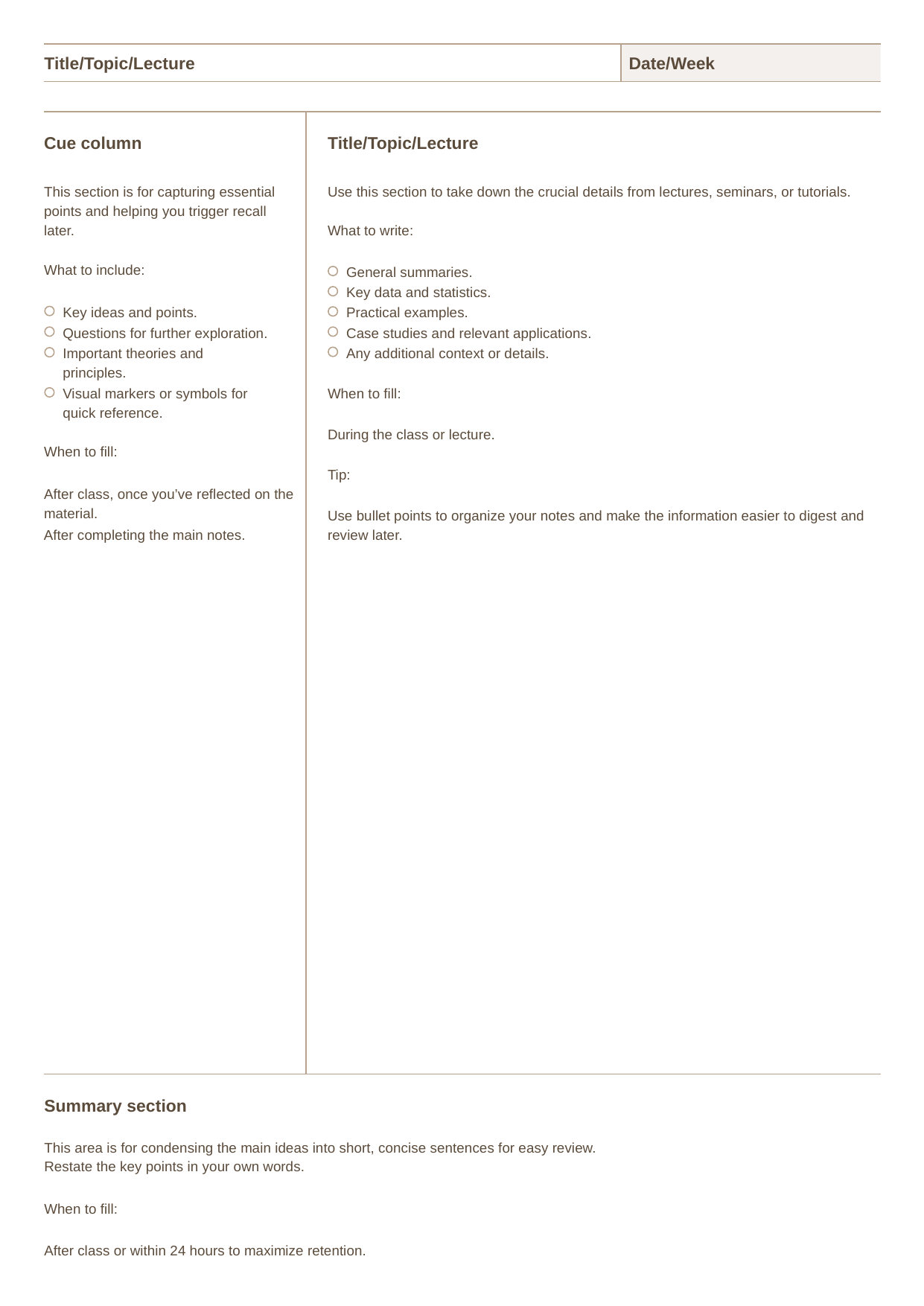

Title/Topic/Lecture
Date/Week

Cue column
This section is for capturing essential points and helping you trigger recall later.
What to include:
Key ideas and points.

Questions for further exploration.

Important theories and
principles.

Visual markers or symbols for
quick reference.

When to fill:
After class, once you’ve reflected on the material.
After completing the main notes.
Title/Topic/Lecture
Use this section to take down the crucial details from lectures, seminars, or tutorials.
What to write:
General summaries.

Key data and statistics.

Practical examples.

Case studies and relevant applications.

Any additional context or details.

When to fill:
During the class or lecture.
Tip:
Use bullet points to organize your notes and make the information easier to digest and review later.
Summary section
This area is for condensing the main ideas into short, concise sentences for easy review.
Restate the key points in your own words.
When to fill:
After class or within 24 hours to maximize retention.